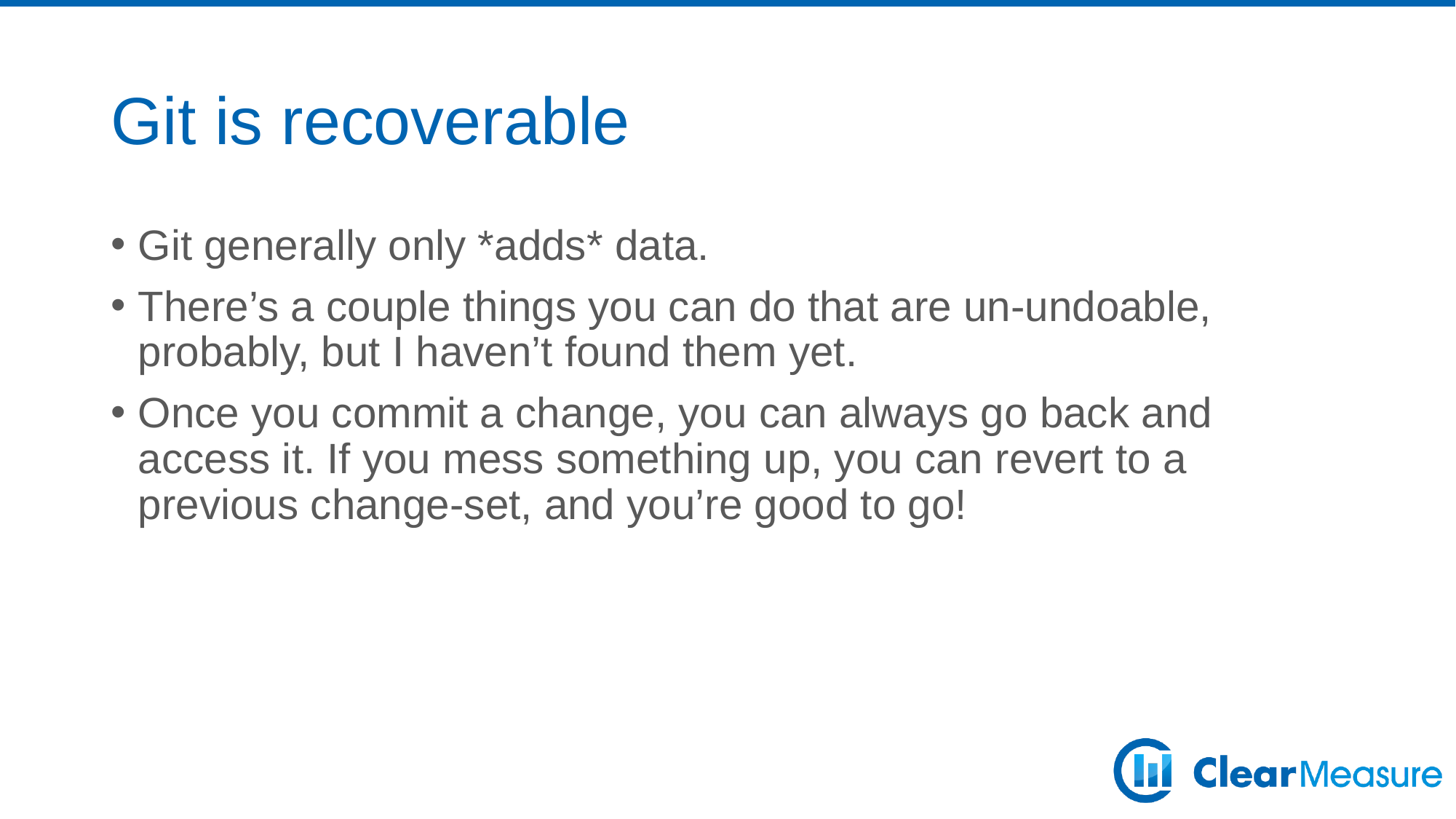

# Git is recoverable
Git generally only *adds* data.
There’s a couple things you can do that are un-undoable, probably, but I haven’t found them yet.
Once you commit a change, you can always go back and access it. If you mess something up, you can revert to a previous change-set, and you’re good to go!